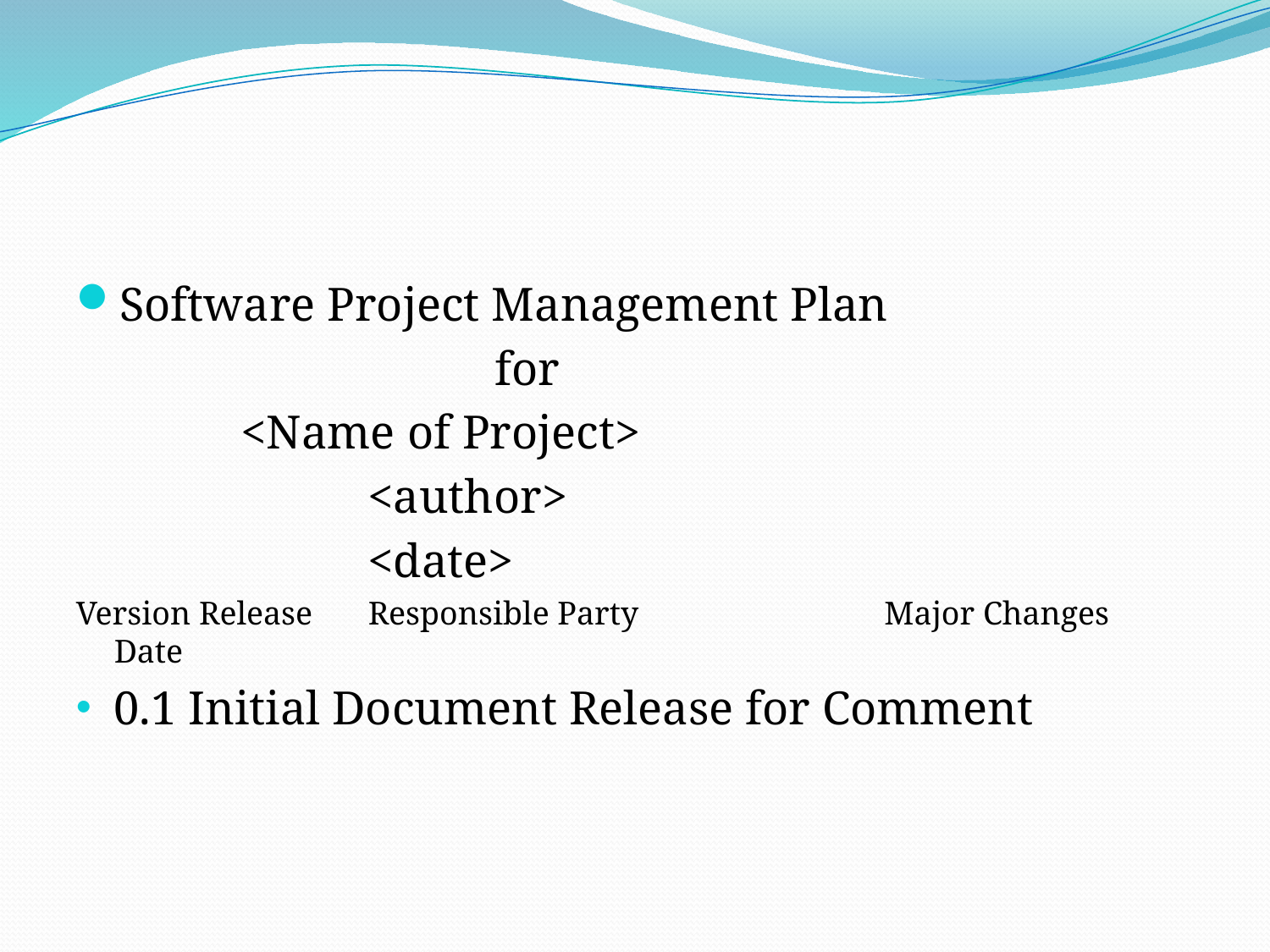

#
Software Project Management Plan
				for
		<Name of Project>
			<author>
			<date>
Version Release 	Responsible Party		 Major Changes 	Date
0.1 Initial Document Release for Comment